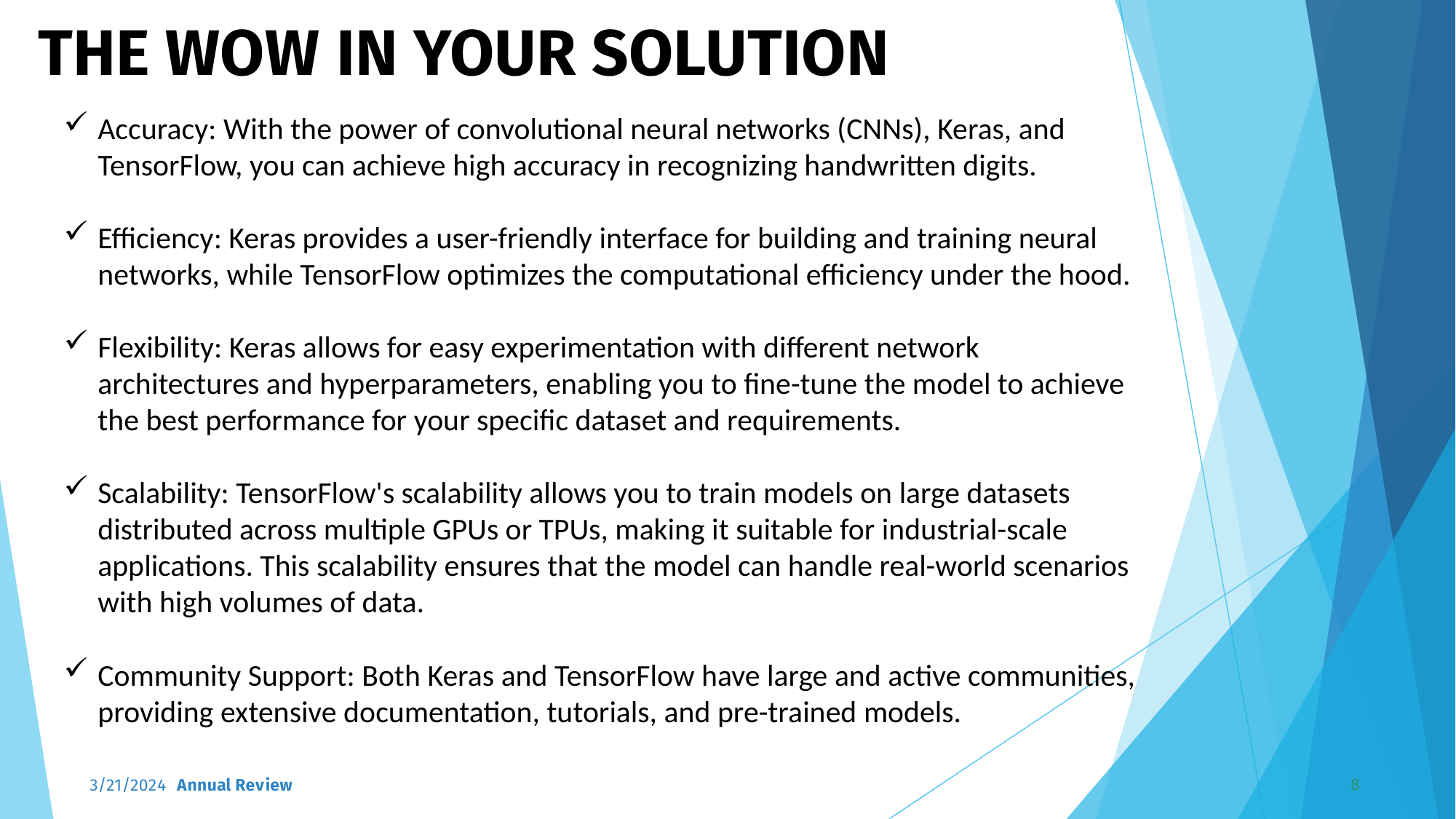

# THE WOW IN YOUR SOLUTION
Accuracy: With the power of convolutional neural networks (CNNs), Keras, and TensorFlow, you can achieve high accuracy in recognizing handwritten digits.

Efficiency: Keras provides a user-friendly interface for building and training neural networks, while TensorFlow optimizes the computational efficiency under the hood.

Flexibility: Keras allows for easy experimentation with different network architectures and hyperparameters, enabling you to fine-tune the model to achieve the best performance for your specific dataset and requirements.

Scalability: TensorFlow's scalability allows you to train models on large datasets distributed across multiple GPUs or TPUs, making it suitable for industrial-scale applications. This scalability ensures that the model can handle real-world scenarios with high volumes of data.

Community Support: Both Keras and TensorFlow have large and active communities, providing extensive documentation, tutorials, and pre-trained models.
8
3/21/2024  Annual Review